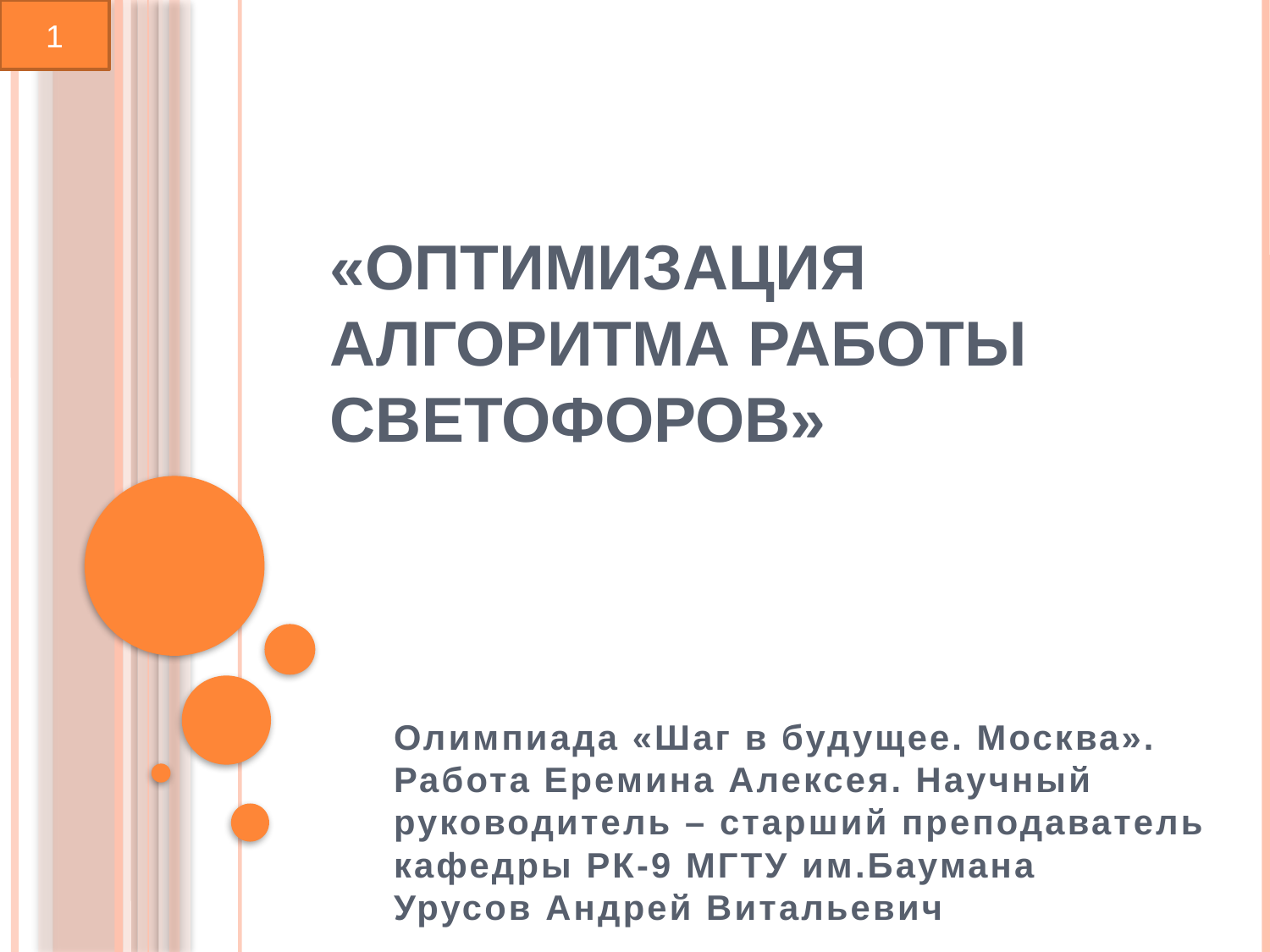

1
# «Оптимизация алгоритма работы светофоров»
Олимпиада «Шаг в будущее. Москва». Работа Еремина Алексея. Научный руководитель – старший преподаватель кафедры РК-9 МГТУ им.Баумана        Урусов Андрей Витальевич